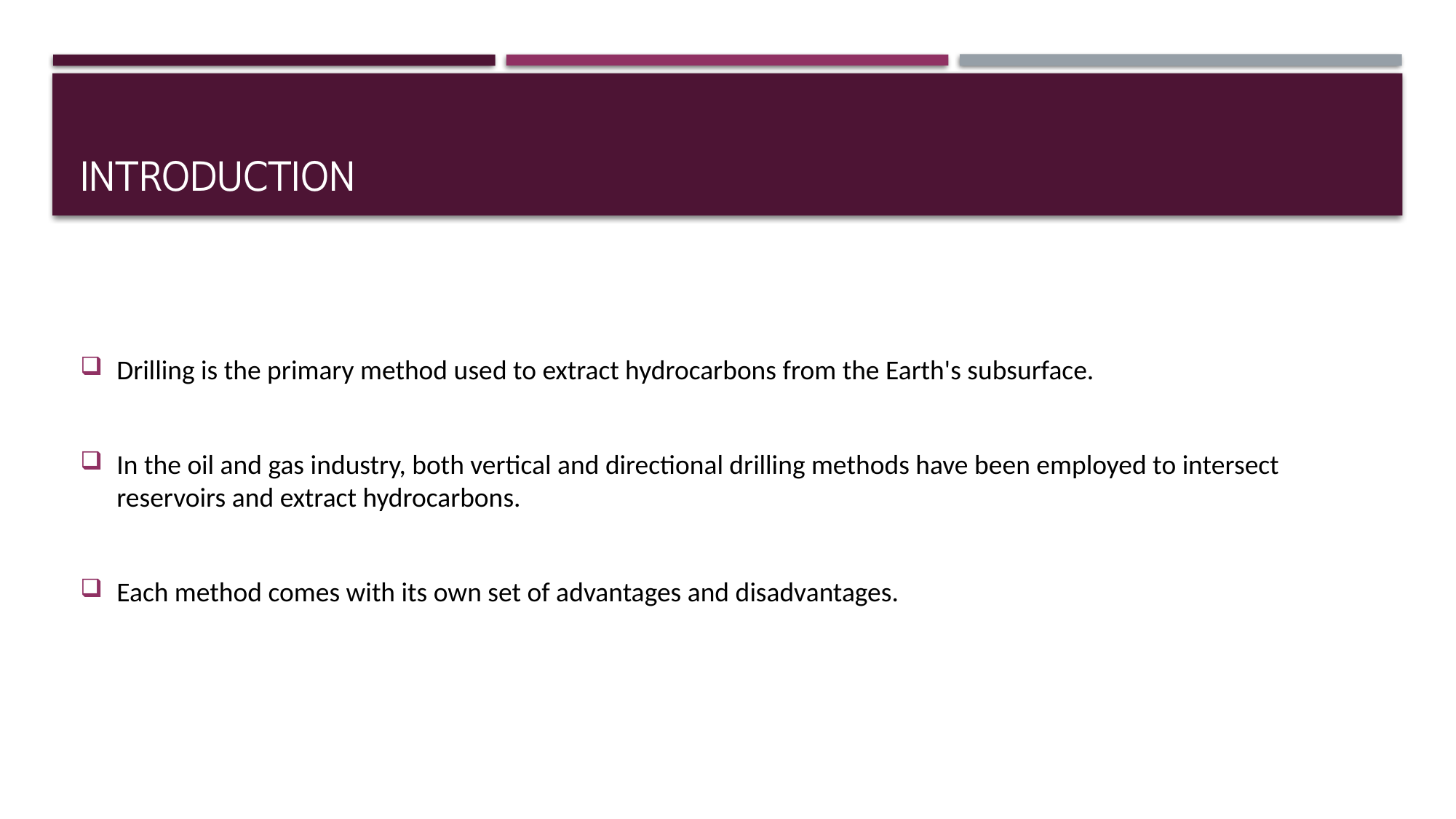

# Introduction
Drilling is the primary method used to extract hydrocarbons from the Earth's subsurface.

In the oil and gas industry, both vertical and directional drilling methods have been employed to intersect reservoirs and extract hydrocarbons.

Each method comes with its own set of advantages and disadvantages.